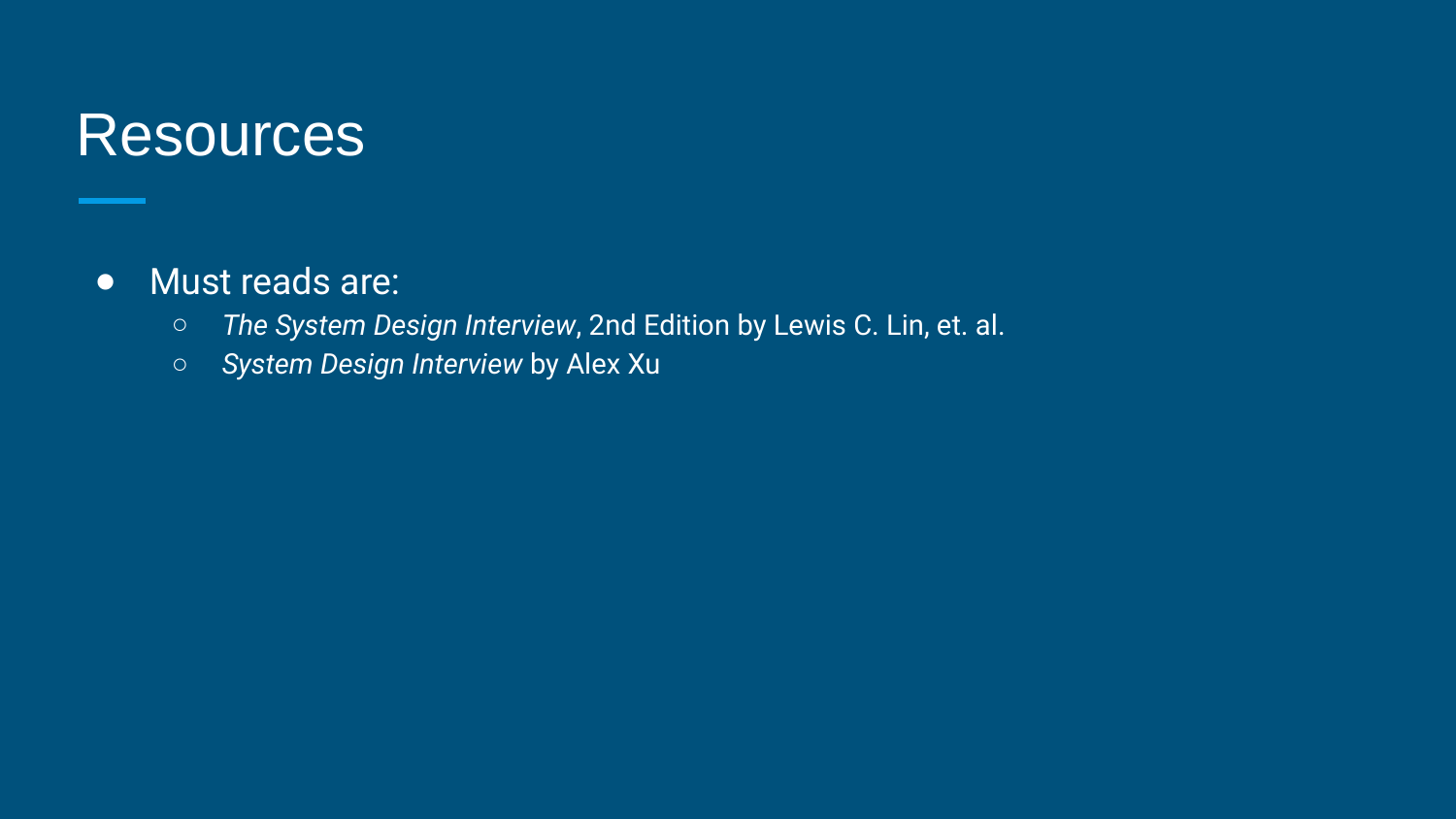

# Resources
Must reads are:
The System Design Interview, 2nd Edition by Lewis C. Lin, et. al.
System Design Interview by Alex Xu